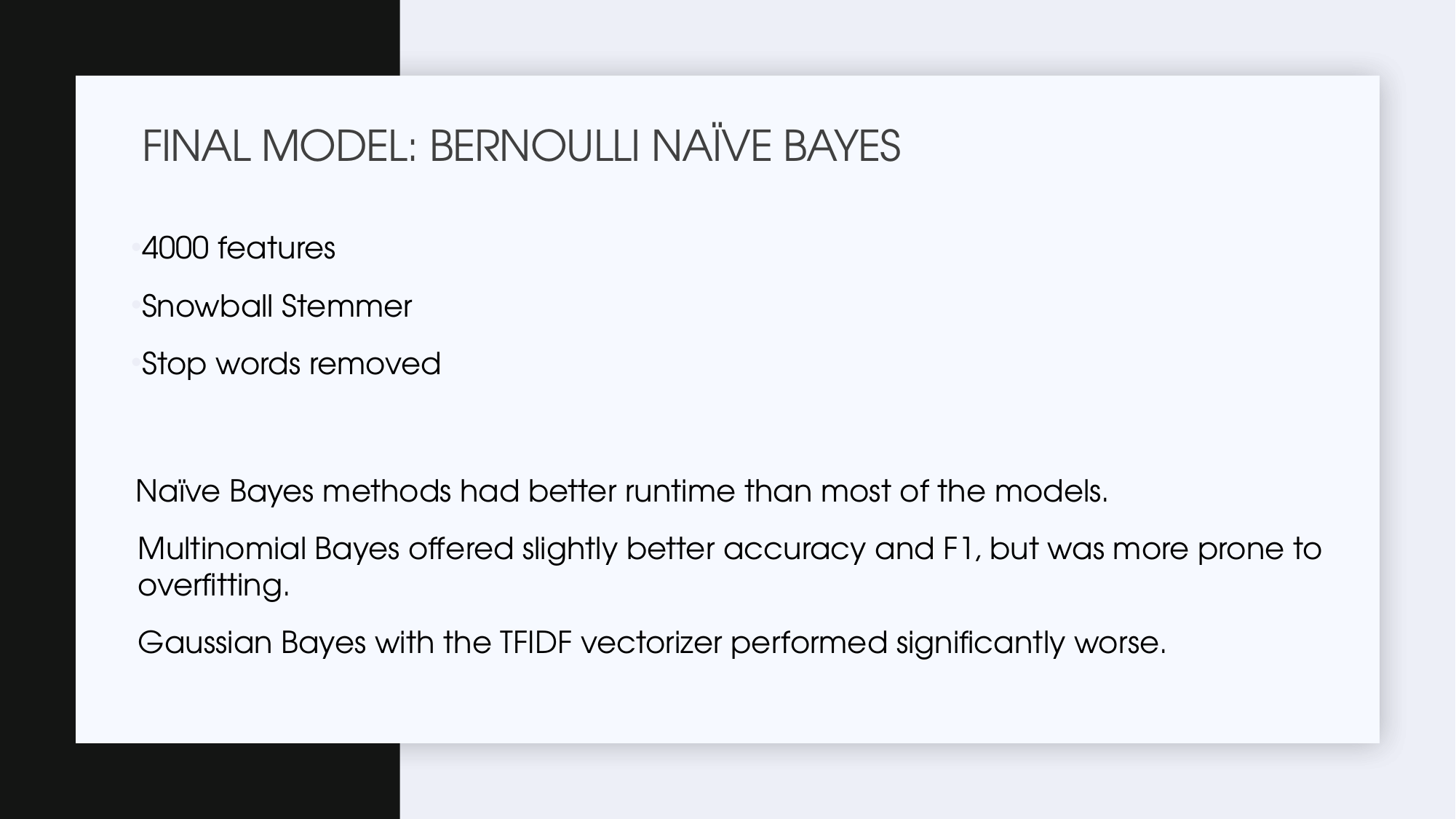

# Final model: Bernoulli Naïve Bayes
4000 features
Snowball Stemmer
Stop words removed
 Naïve Bayes methods had better runtime than most of the models.
Multinomial Bayes offered slightly better accuracy and F1, but was more prone to overfitting.
Gaussian Bayes with the TFIDF vectorizer performed significantly worse.